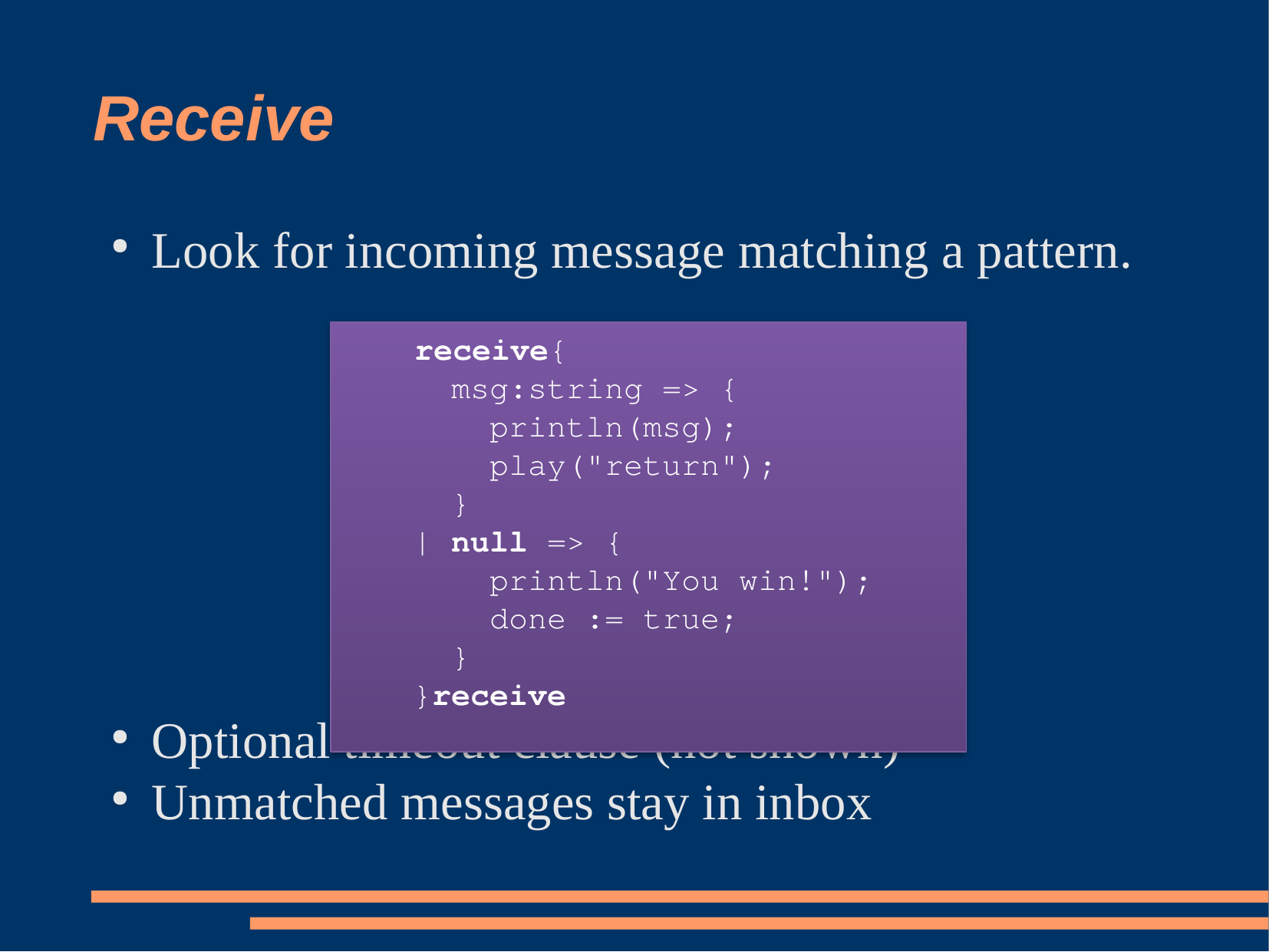

# Receive
Look for incoming message matching a pattern.

Optional timeout clause (not shown)
Unmatched messages stay in inbox
receive{
     msg:string => {
       println(msg);
       play("return");
     }
   | null => {
       println("You win!");
       done := true;
     }
   }receive